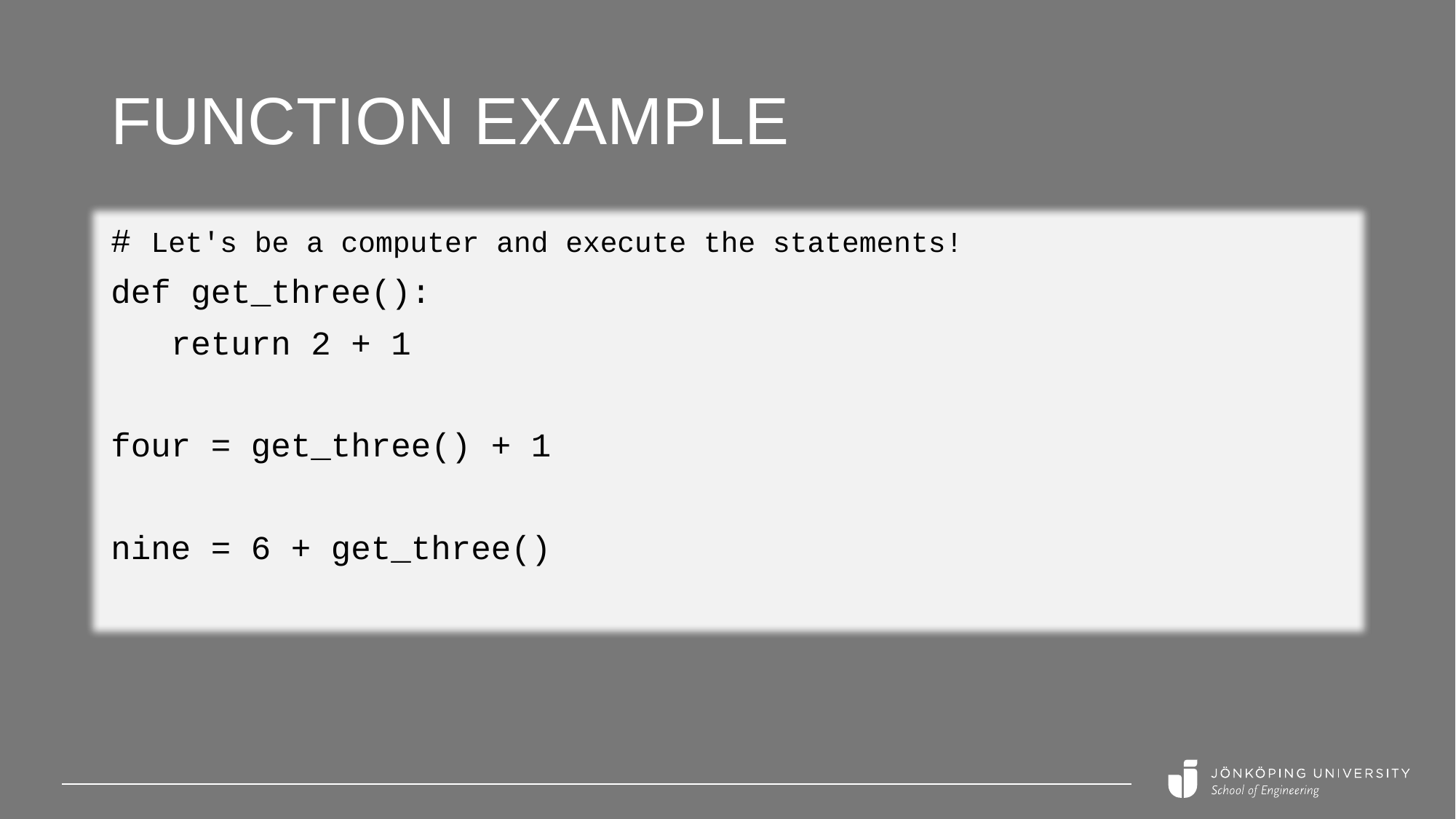

# Function example
# Let's be a computer and execute the statements!
def get_three():
   return 2 + 1

four = get_three() + 1

nine = 6 + get_three()